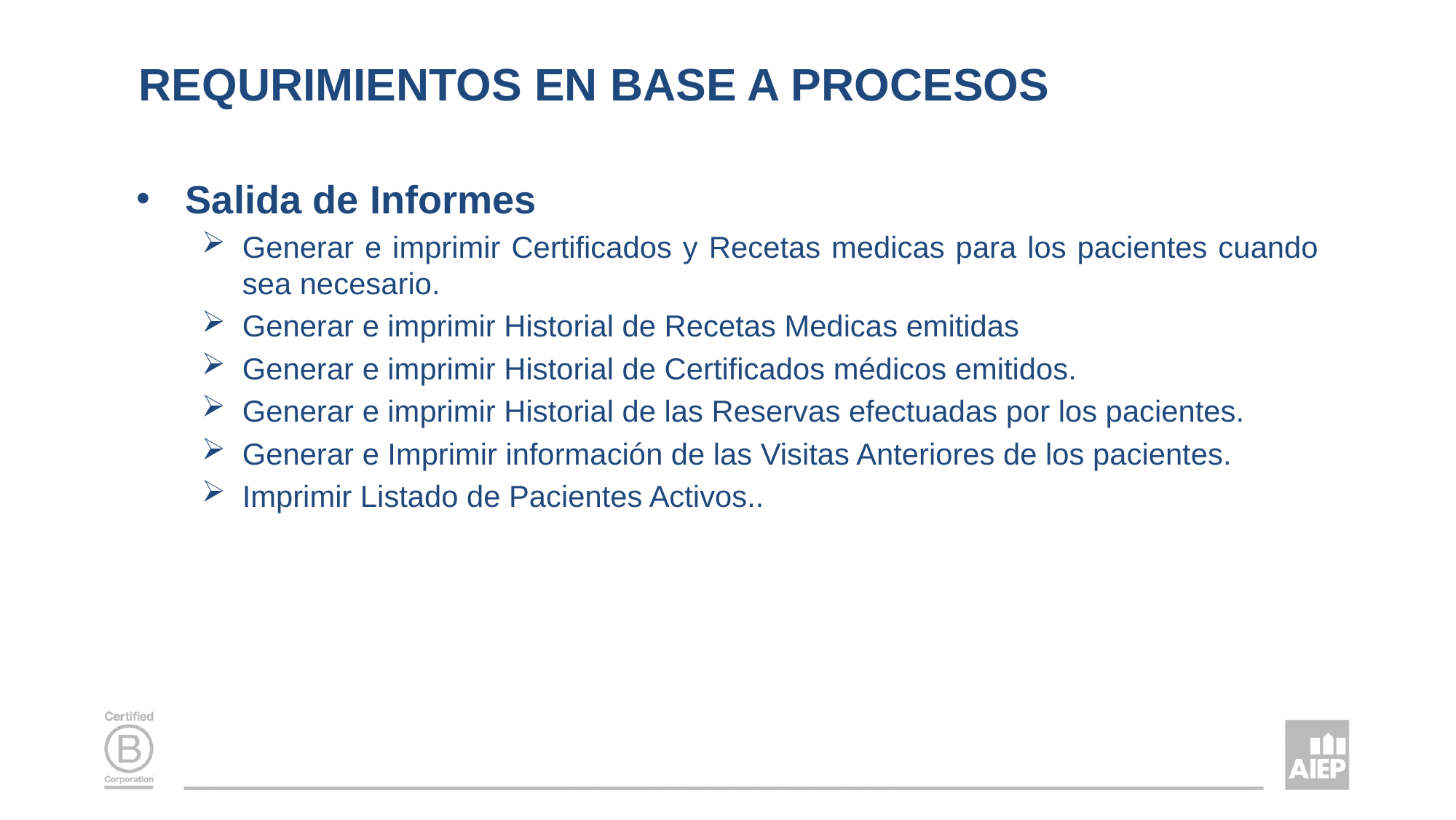

# REQURIMIENTOS EN BASE A PROCESOS
Salida de Informes
Generar e imprimir Certificados y Recetas medicas para los pacientes cuando sea necesario.
Generar e imprimir Historial de Recetas Medicas emitidas
Generar e imprimir Historial de Certificados médicos emitidos.
Generar e imprimir Historial de las Reservas efectuadas por los pacientes.
Generar e Imprimir información de las Visitas Anteriores de los pacientes.
Imprimir Listado de Pacientes Activos..